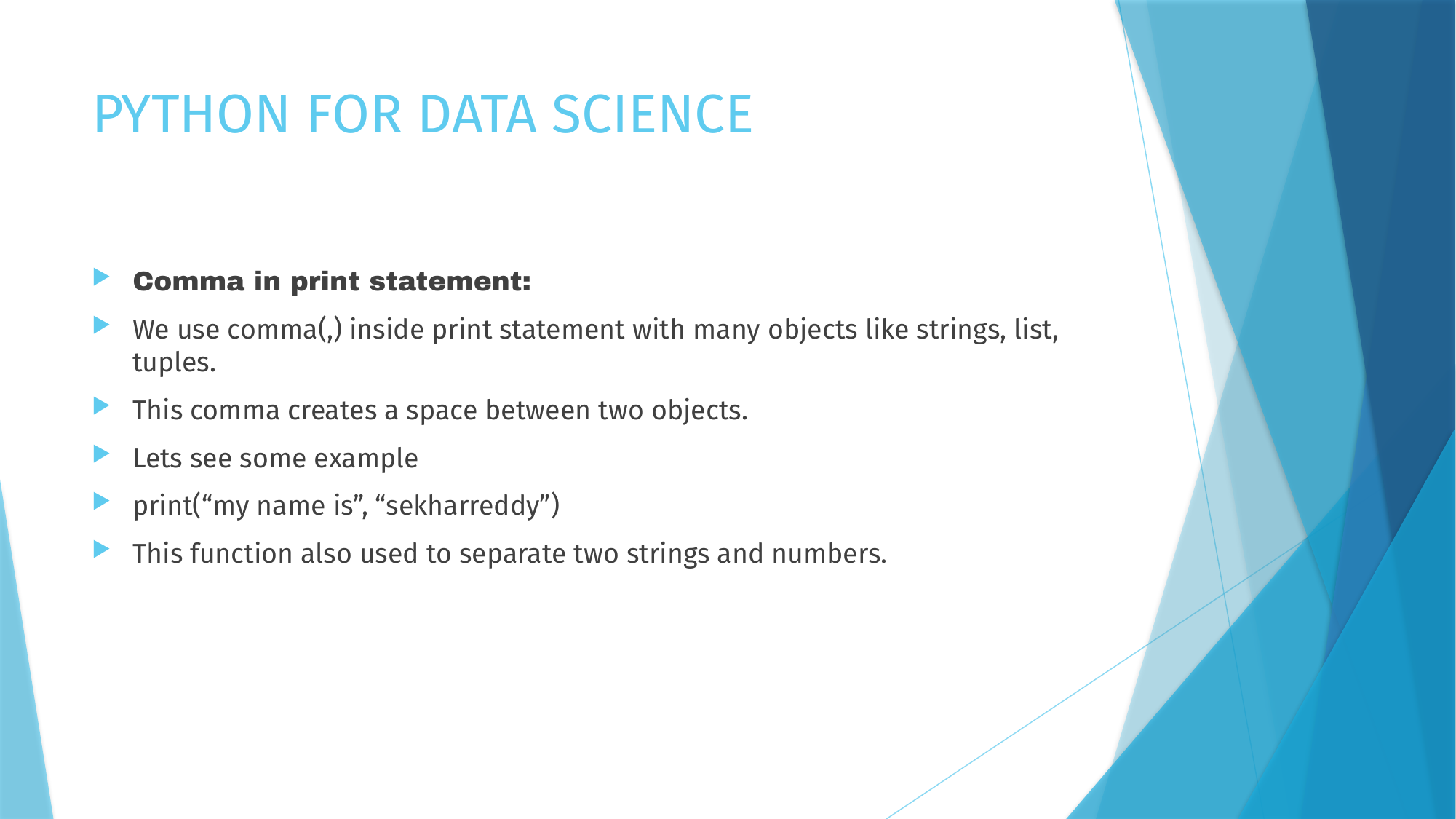

# PYTHON FOR DATA SCIENCE
Comma in print statement:
We use comma(,) inside print statement with many objects like strings, list, tuples.
This comma creates a space between two objects.
Lets see some example
print(“my name is”, “sekharreddy”)
This function also used to separate two strings and numbers.